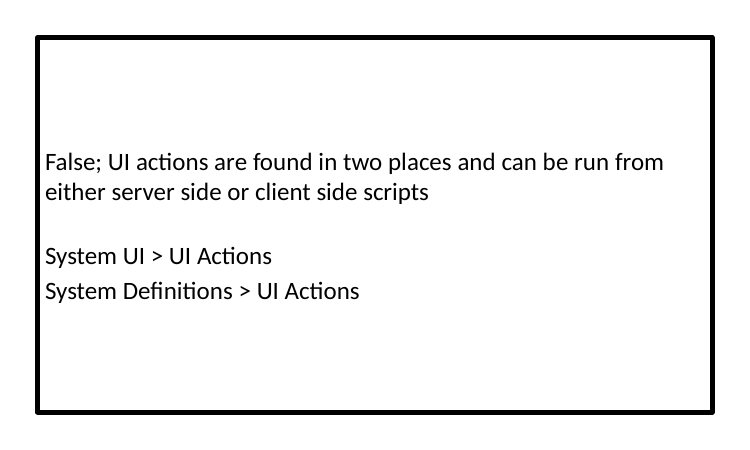

False; UI actions are found in two places and can be run from either server side or client side scripts

System UI > UI Actions
System Definitions > UI Actions